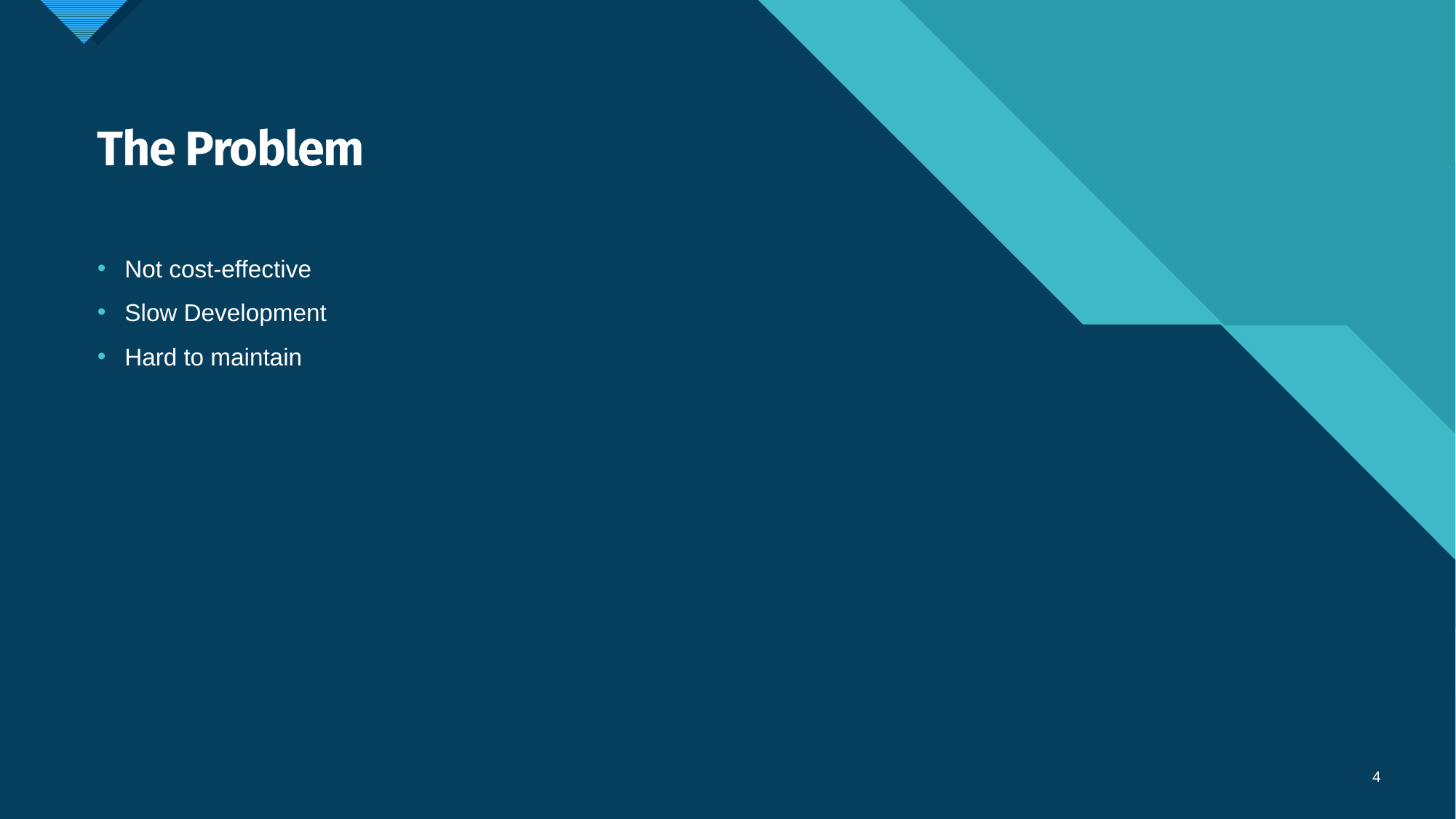

# The Problem
Not cost-effective
Slow Development
Hard to maintain

4